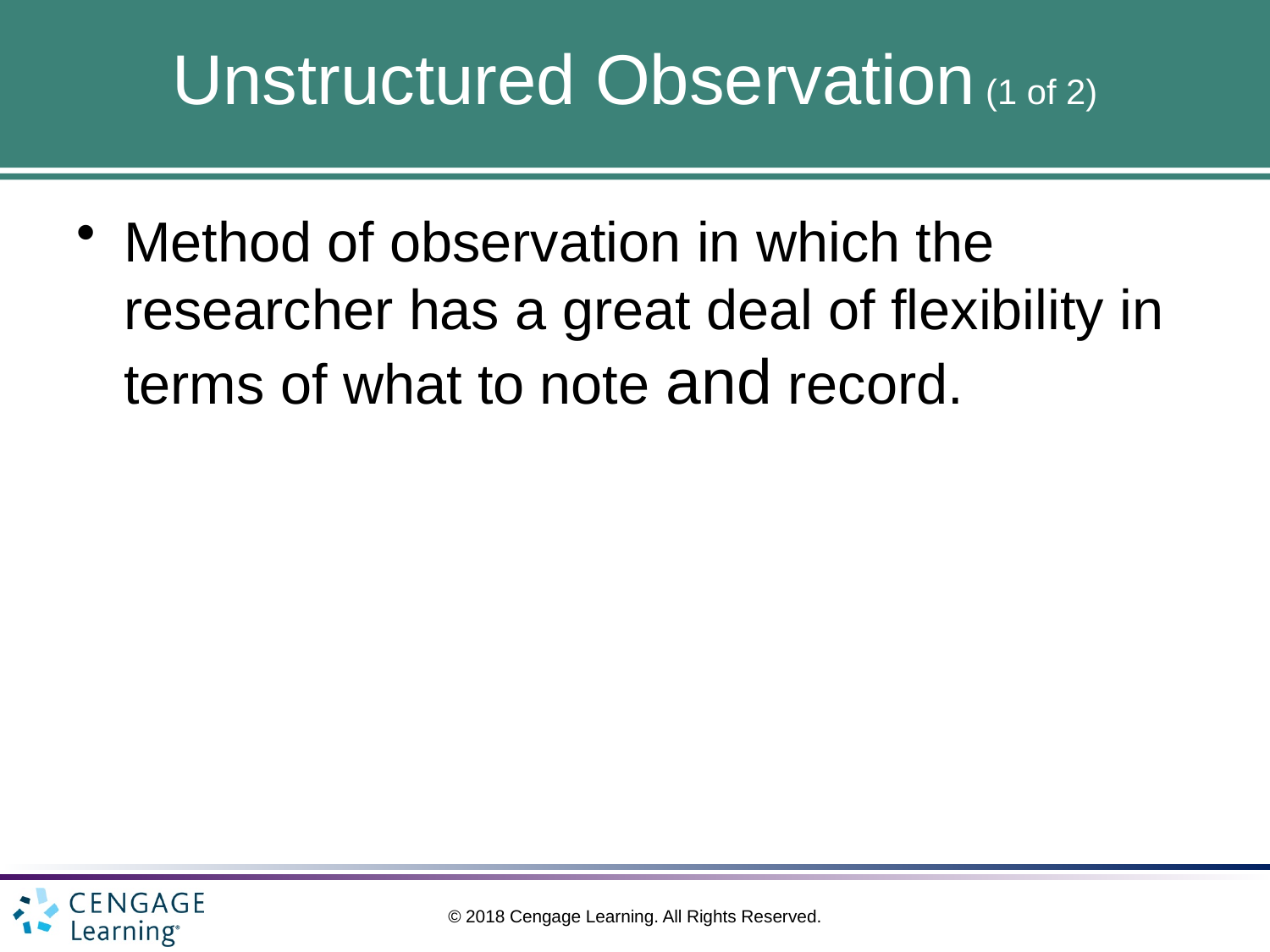

# Unstructured Observation (1 of 2)
Method of observation in which the researcher has a great deal of flexibility in terms of what to note and record.